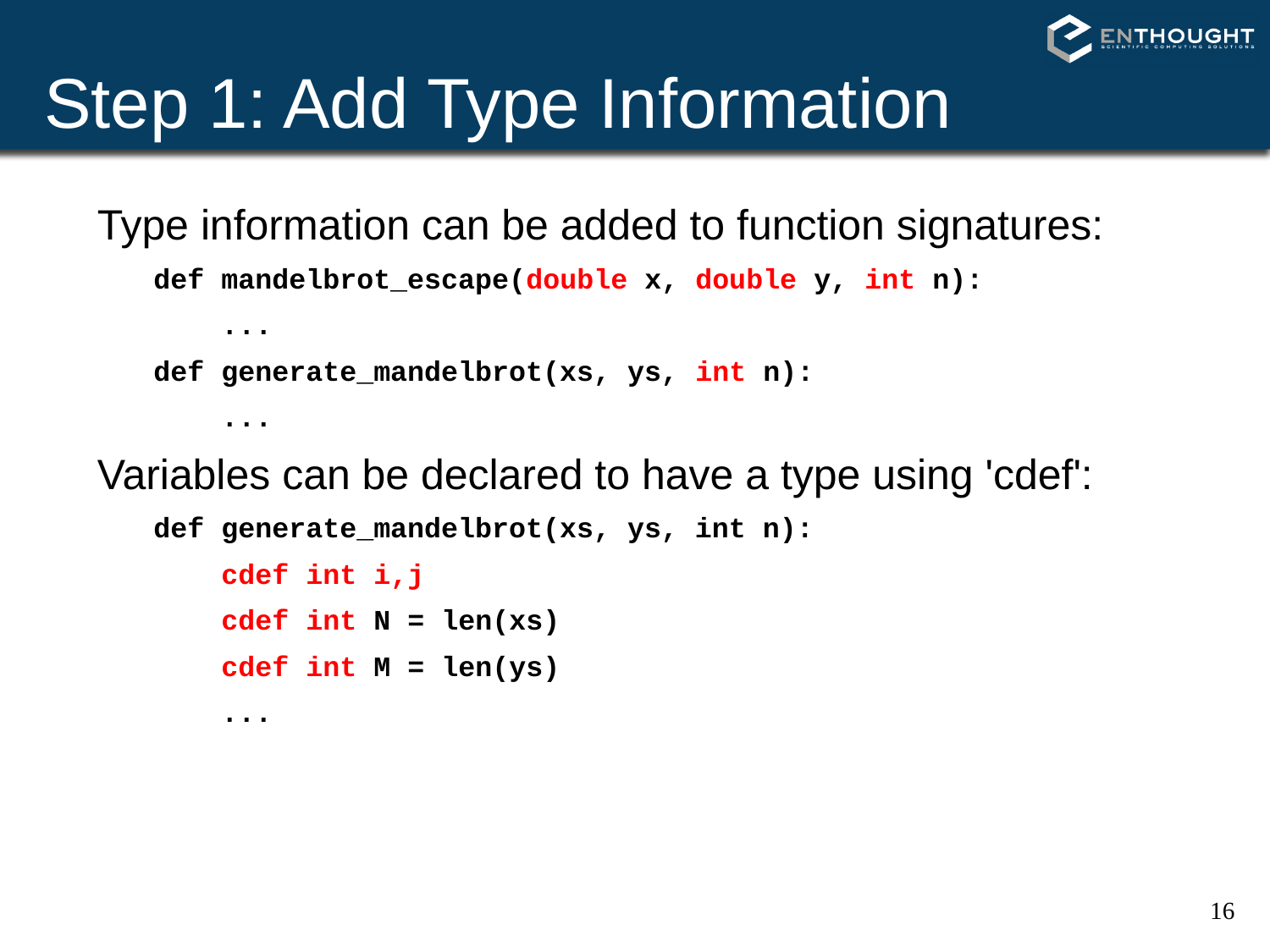

Step 1: Add Type Information
Type information can be added to function signatures:
def mandelbrot_escape(double x, double y, int n):
    ...
def generate_mandelbrot(xs, ys, int n):
    ...
Variables can be declared to have a type using 'cdef':
def generate_mandelbrot(xs, ys, int n):
    cdef int i,j
    cdef int N = len(xs)
    cdef int M = len(ys)
    ...

16